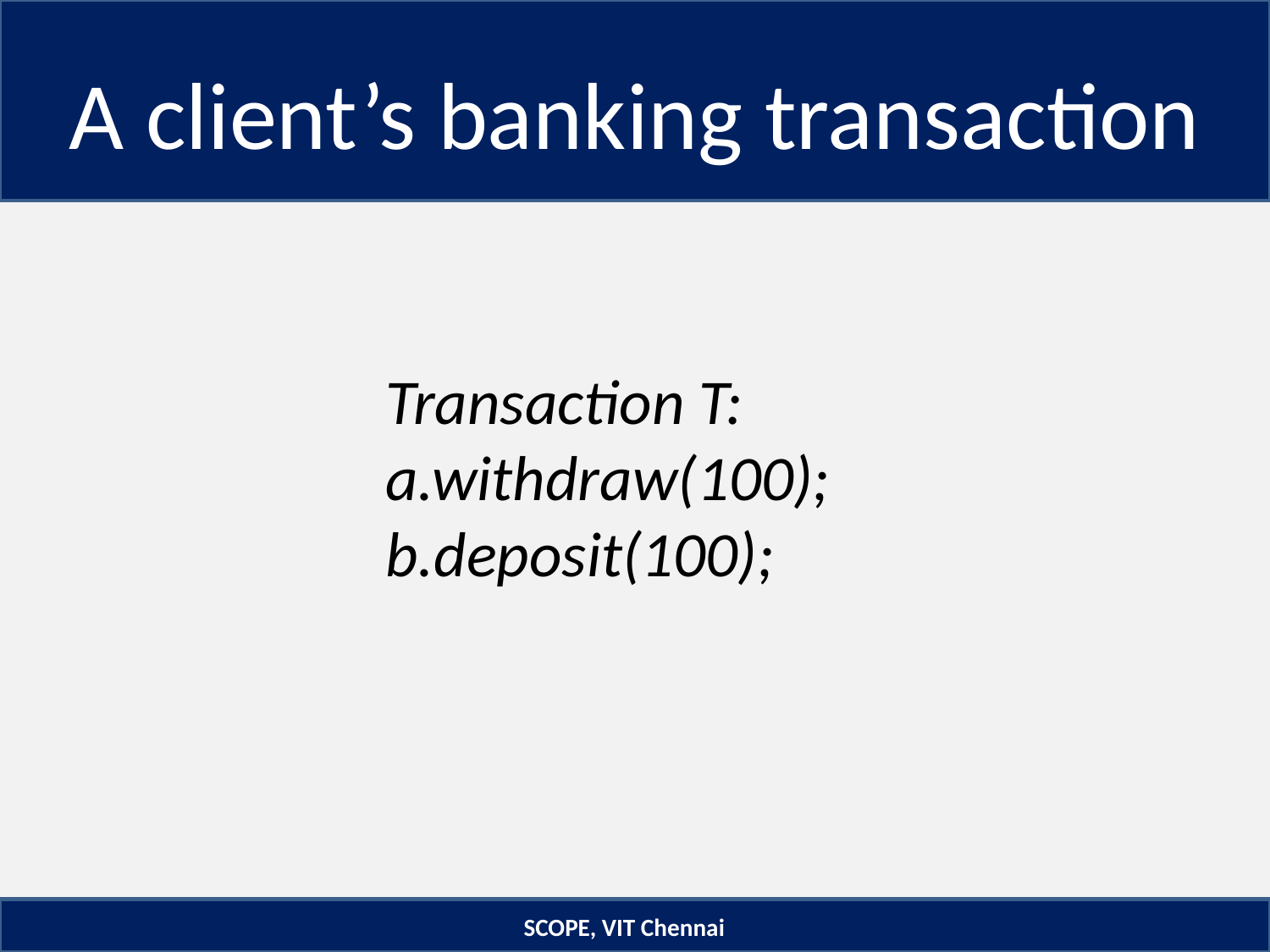

# A client’s banking transaction

Transaction T:
a.withdraw(100);
b.deposit(100);
SCOPE, VIT Chennai